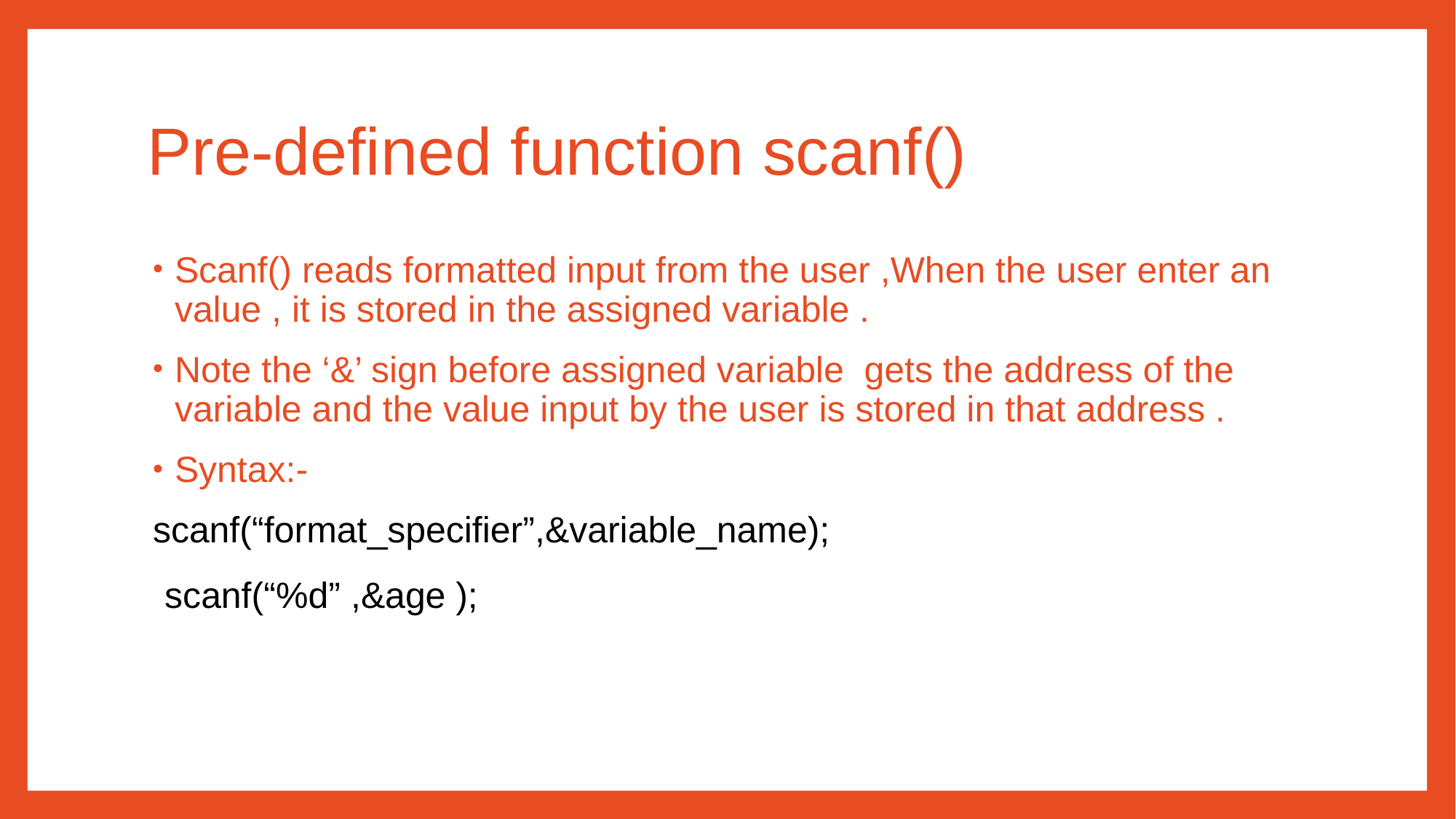

# Pre-defined function scanf()
Scanf() reads formatted input from the user ,When the user enter an value , it is stored in the assigned variable .
Note the ‘&’ sign before assigned variable  gets the address of the variable and the value input by the user is stored in that address .
Syntax:-
scanf(“format_specifier”,&variable_name);
 scanf(“%d” ,&age );